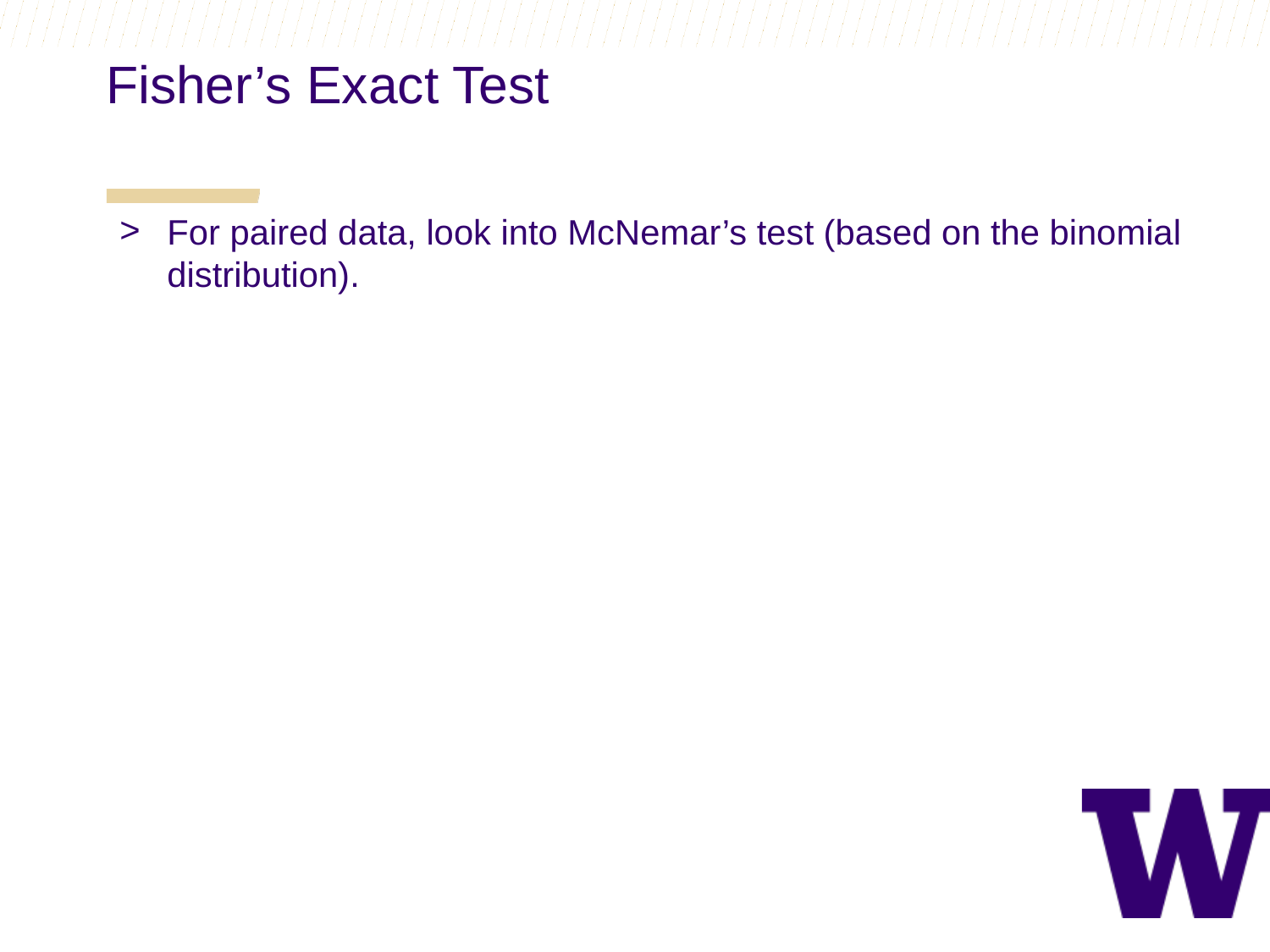

Fisher’s Exact Test
For paired data, look into McNemar’s test (based on the binomial distribution).